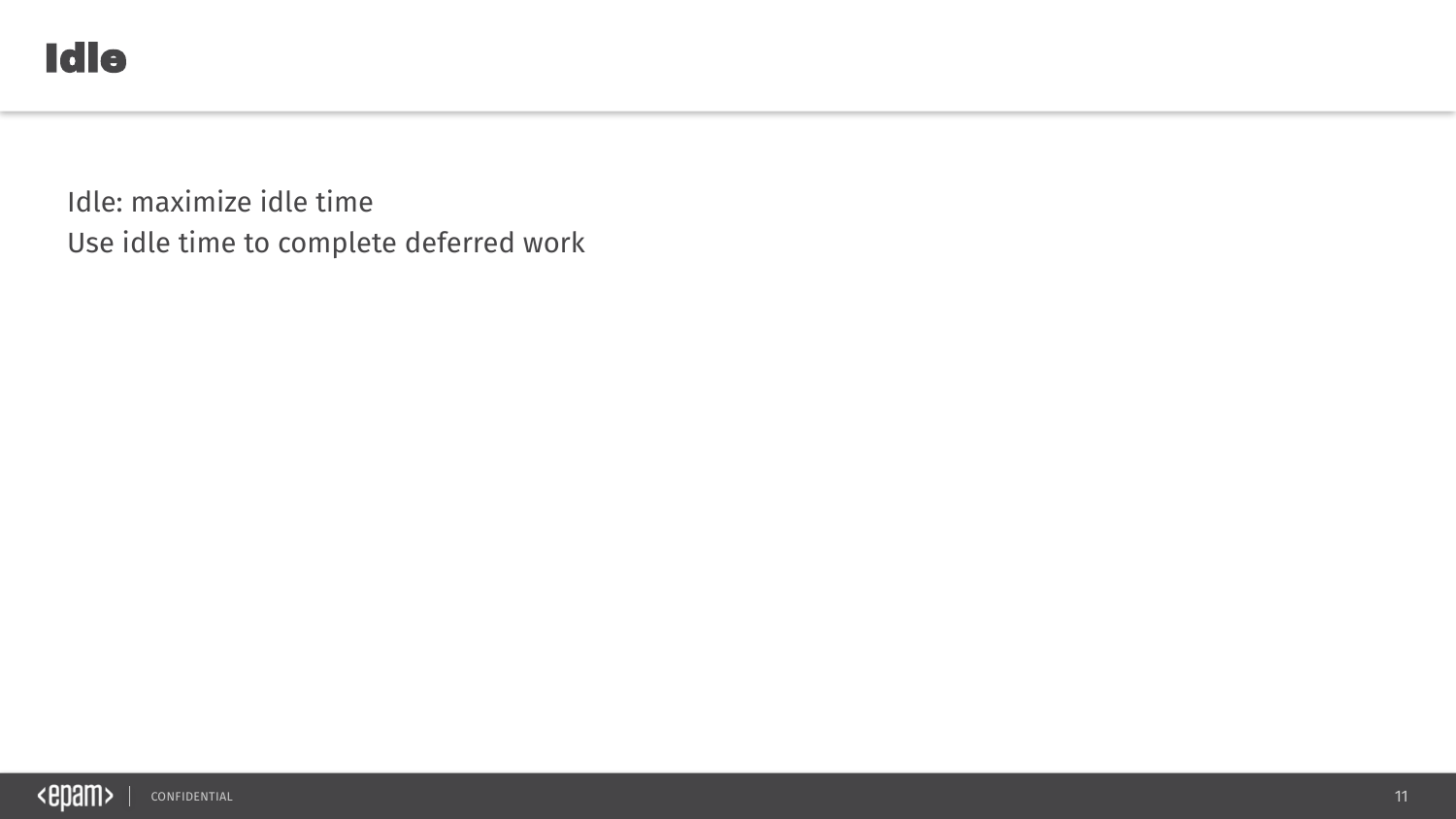

Idle
Idle: maximize idle time
Use idle time to complete deferred work